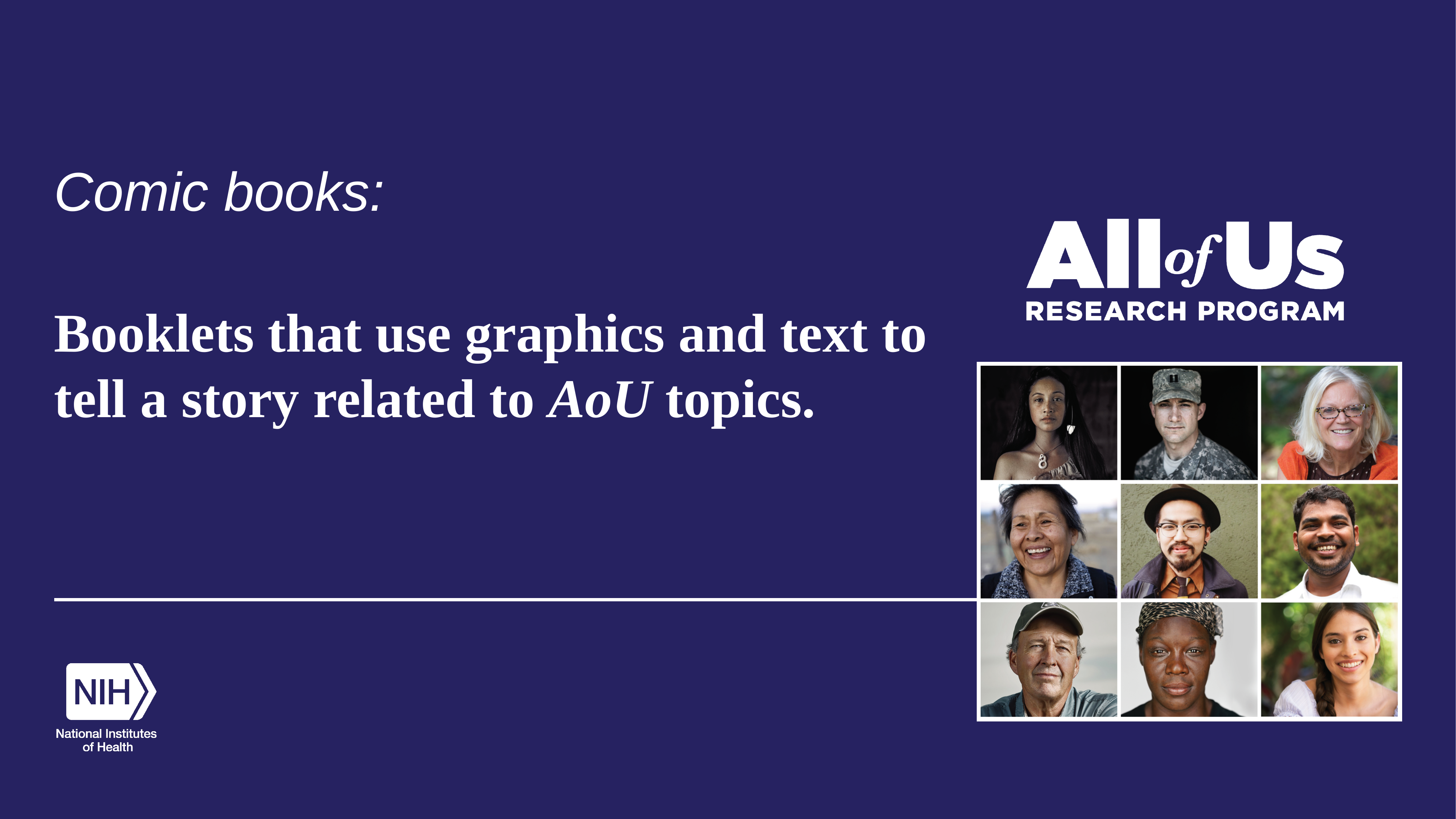

Comic books:
# Booklets that use graphics and text to tell a story related to AoU topics.